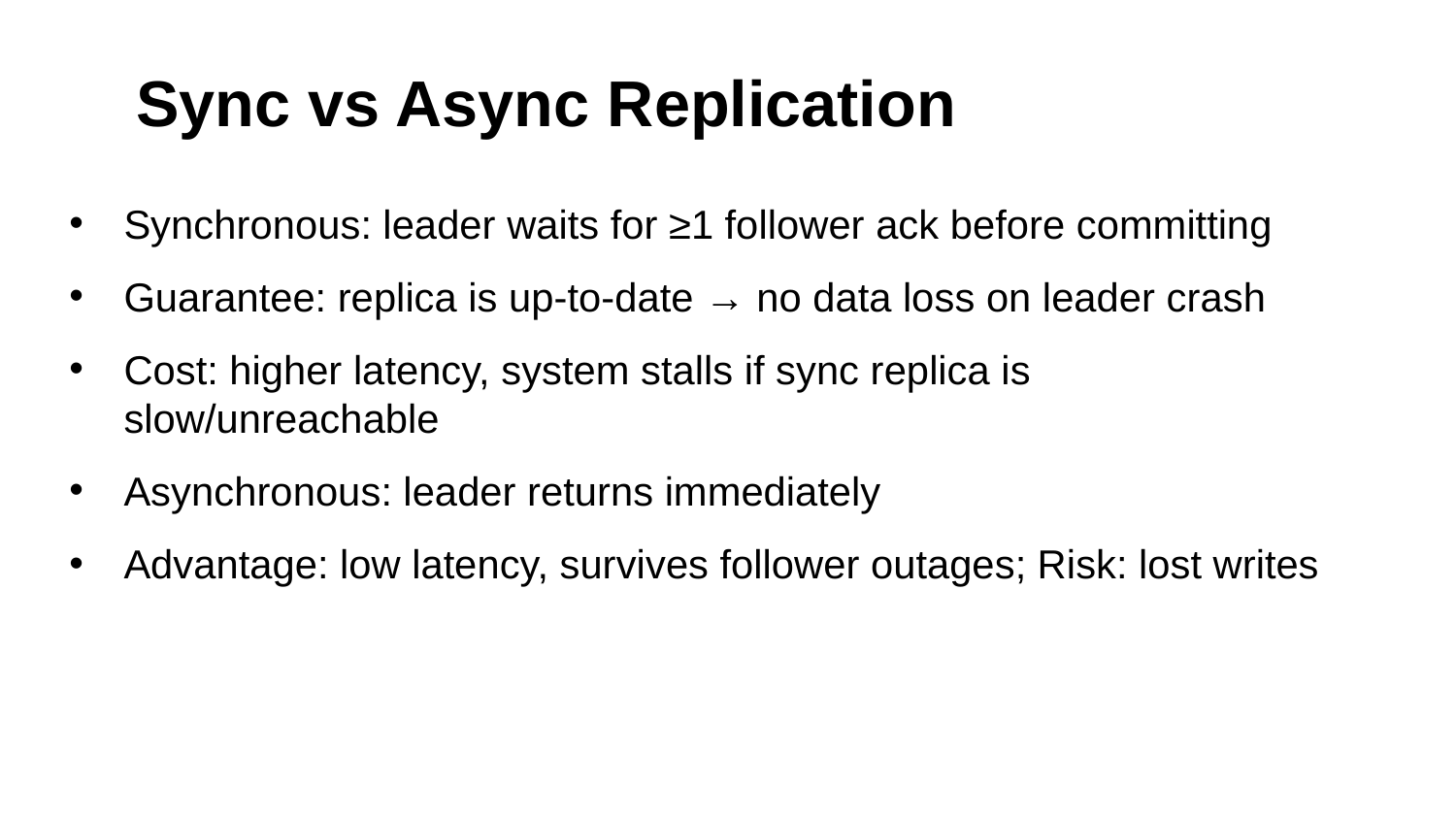

# Sync vs Async Replication
Synchronous: leader waits for ≥1 follower ack before committing
Guarantee: replica is up‑to‑date → no data loss on leader crash
Cost: higher latency, system stalls if sync replica is slow/unreachable
Asynchronous: leader returns immediately
Advantage: low latency, survives follower outages; Risk: lost writes